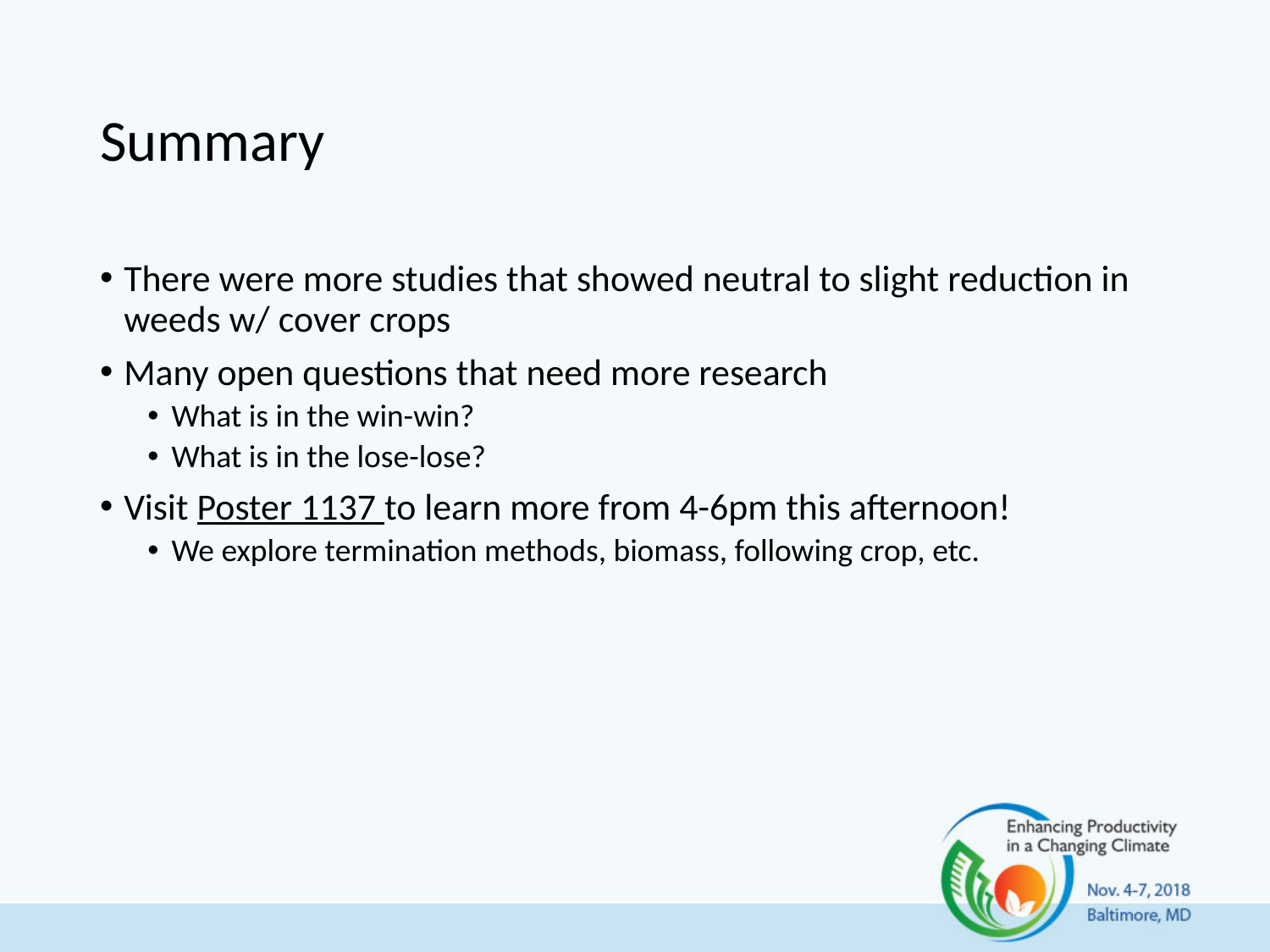

# Summary
There were more studies that showed neutral to slight reduction in weeds w/ cover crops
Many open questions that need more research
What is in the win-win?
What is in the lose-lose?
Visit Poster 1137 to learn more from 4-6pm this afternoon!
We explore termination methods, biomass, following crop, etc.